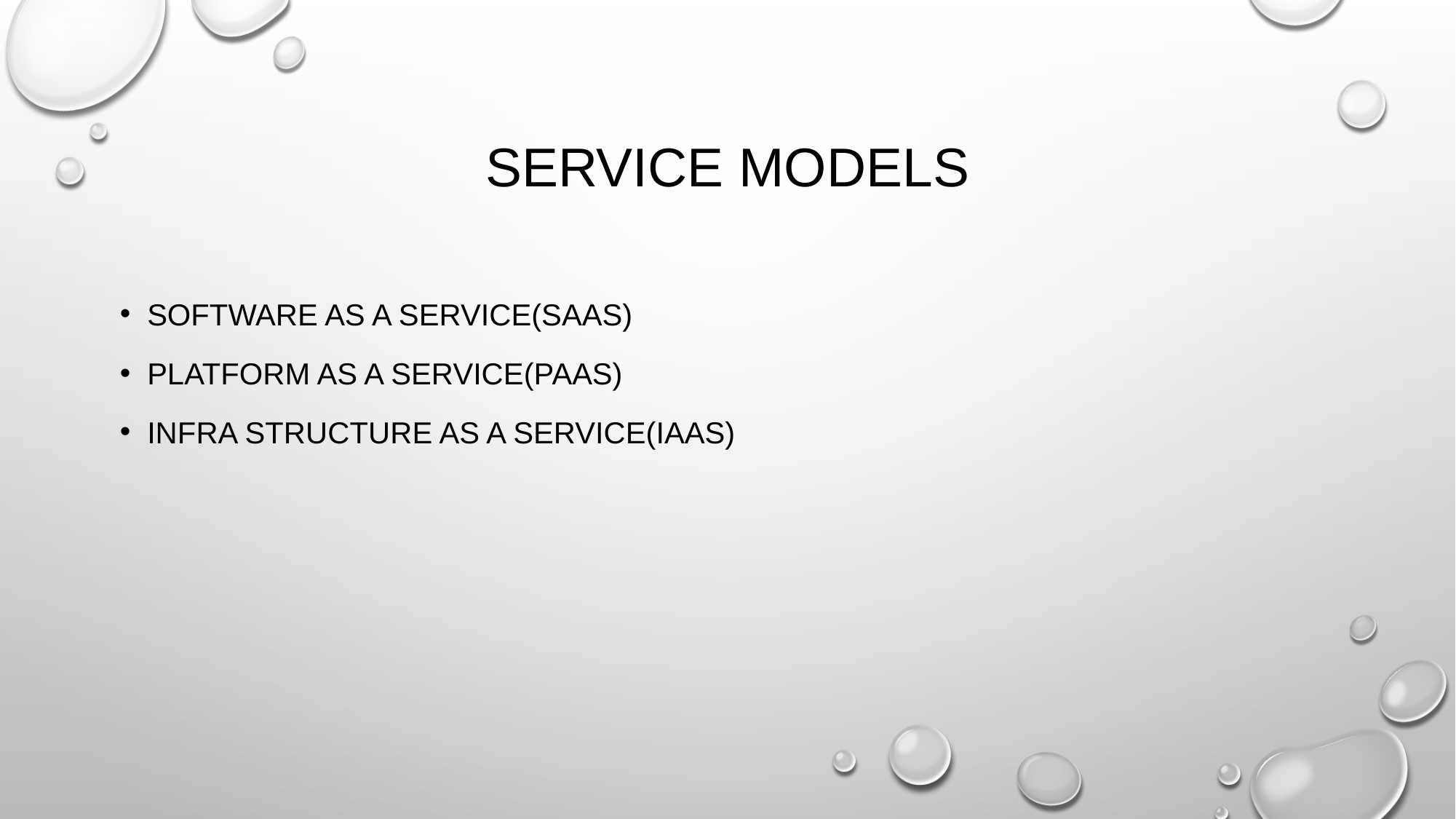

# Service models
Software as a service(SaaS)
Platform as a service(paas)
Infra structure as a service(iaas)